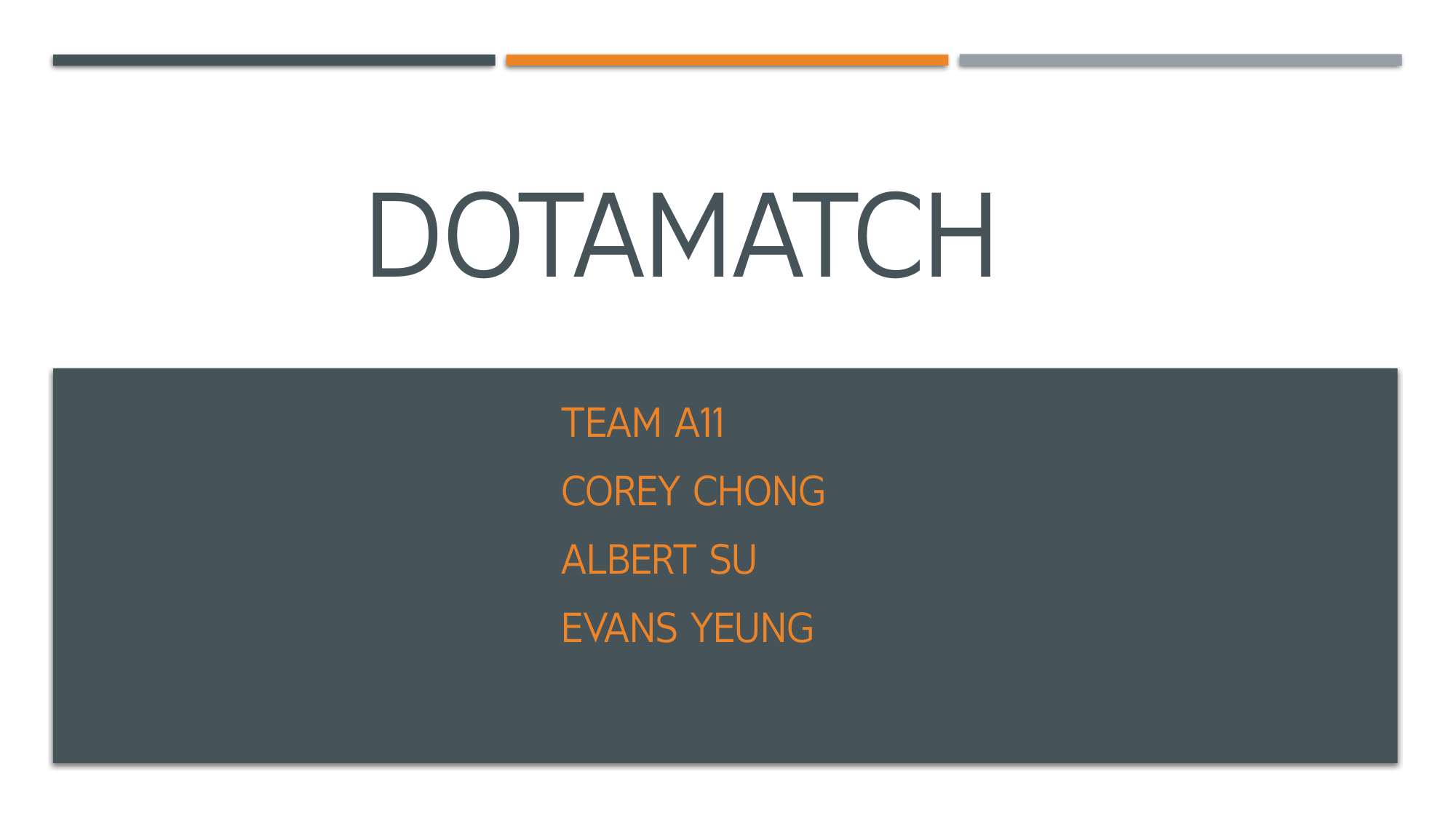

# DotaMatCh
Team A11
Corey chong
Albert SU
Evans Yeung